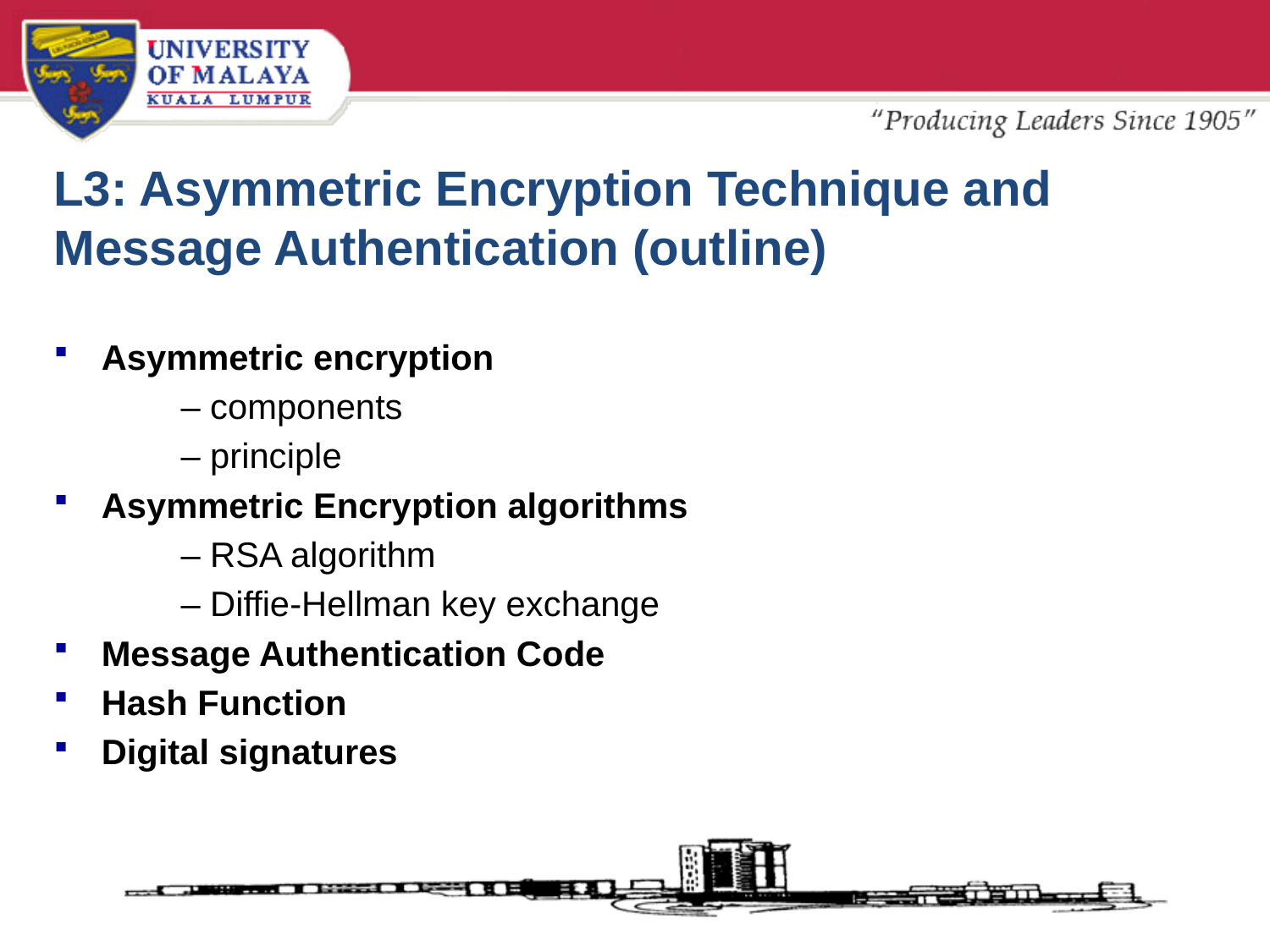

# L3: Asymmetric Encryption Technique and Message Authentication (outline)
Asymmetric encryption
	– components
	– principle
Asymmetric Encryption algorithms
	– RSA algorithm
	– Diffie-Hellman key exchange
Message Authentication Code
Hash Function
Digital signatures